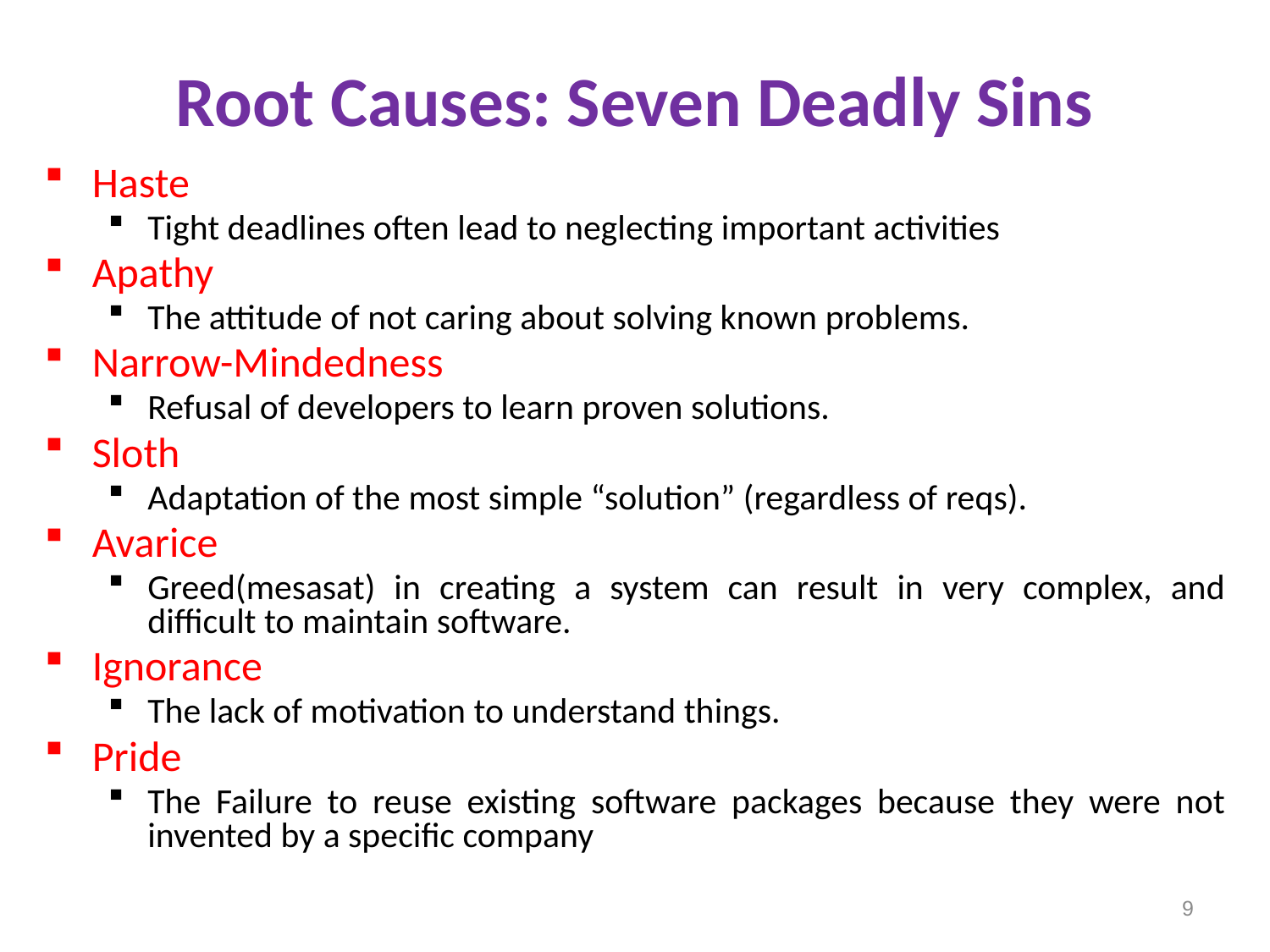

# Root Causes: Seven Deadly Sins
Haste
Tight deadlines often lead to neglecting important activities
Apathy
The attitude of not caring about solving known problems.
Narrow-Mindedness
Refusal of developers to learn proven solutions.
Sloth
Adaptation of the most simple “solution” (regardless of reqs).
Avarice
Greed(mesasat) in creating a system can result in very complex, and difficult to maintain software.
Ignorance
The lack of motivation to understand things.
Pride
The Failure to reuse existing software packages because they were not invented by a specific company
9